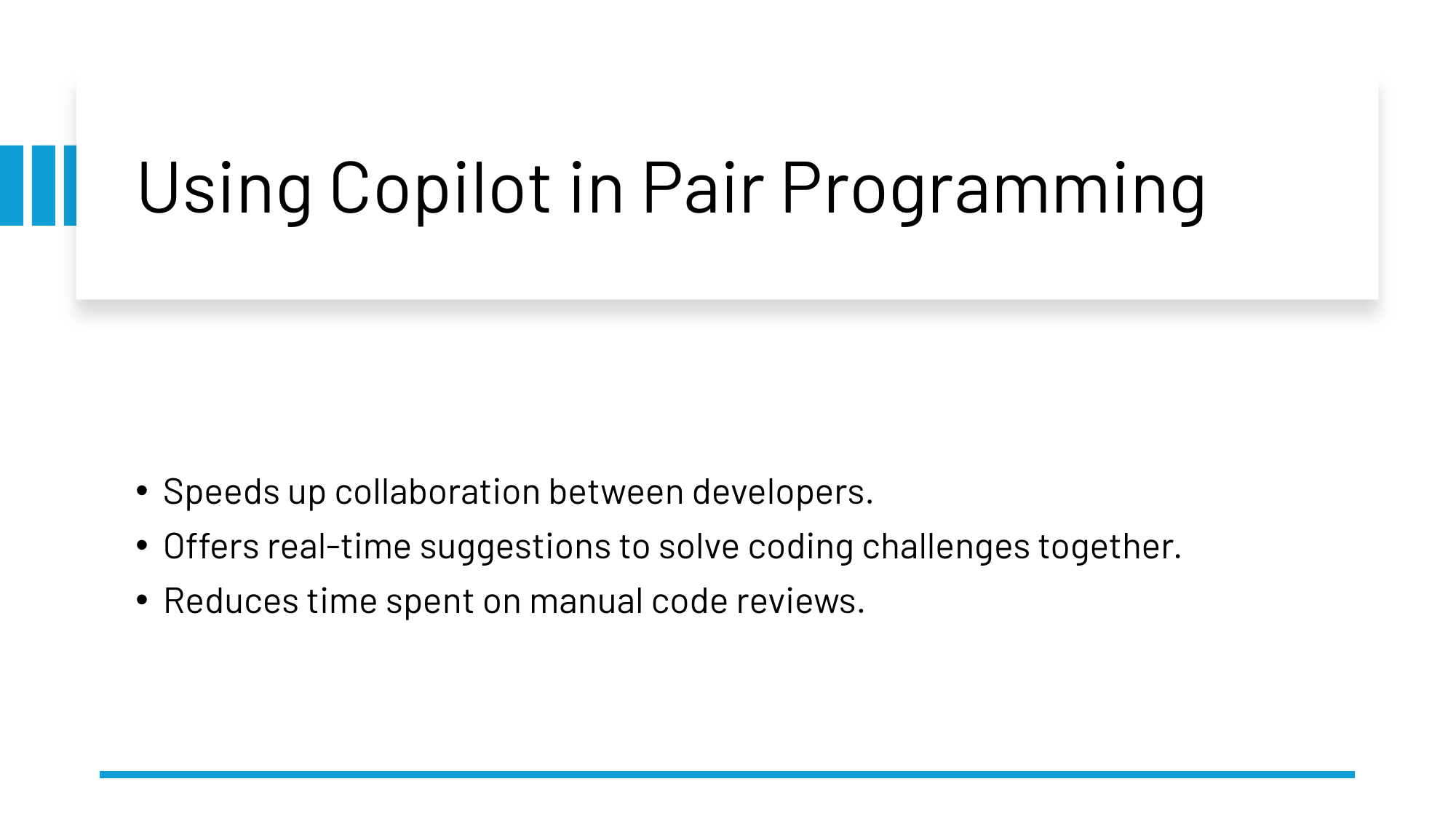

# Using Copilot in Pair Programming

Speeds up collaboration between developers.
Offers real-time suggestions to solve coding challenges together.
Reduces time spent on manual code reviews.